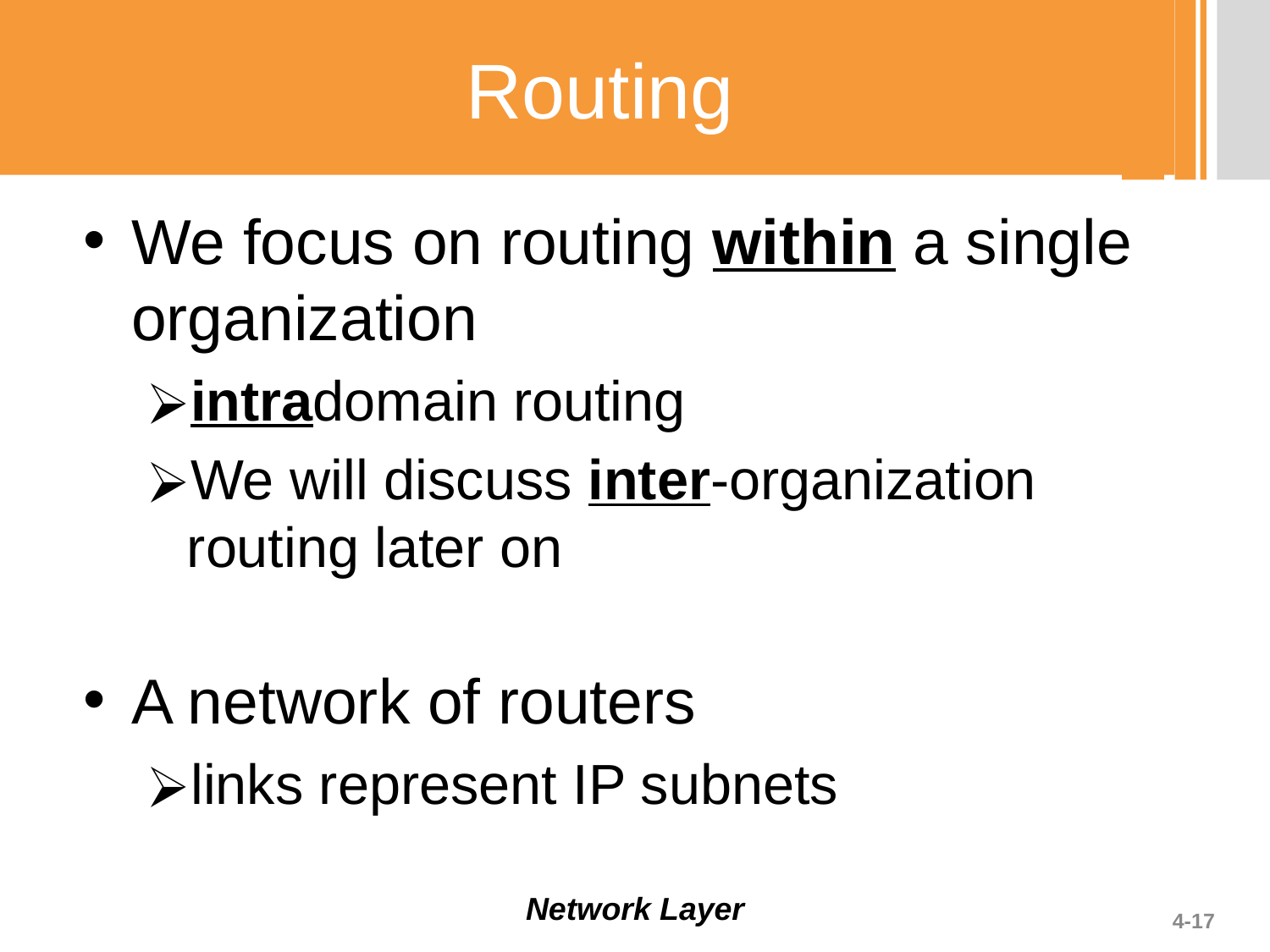

# Routing
We focus on routing within a single organization
intradomain routing
We will discuss inter-organization routing later on

A network of routers
links represent IP subnets
Network Layer
4-17